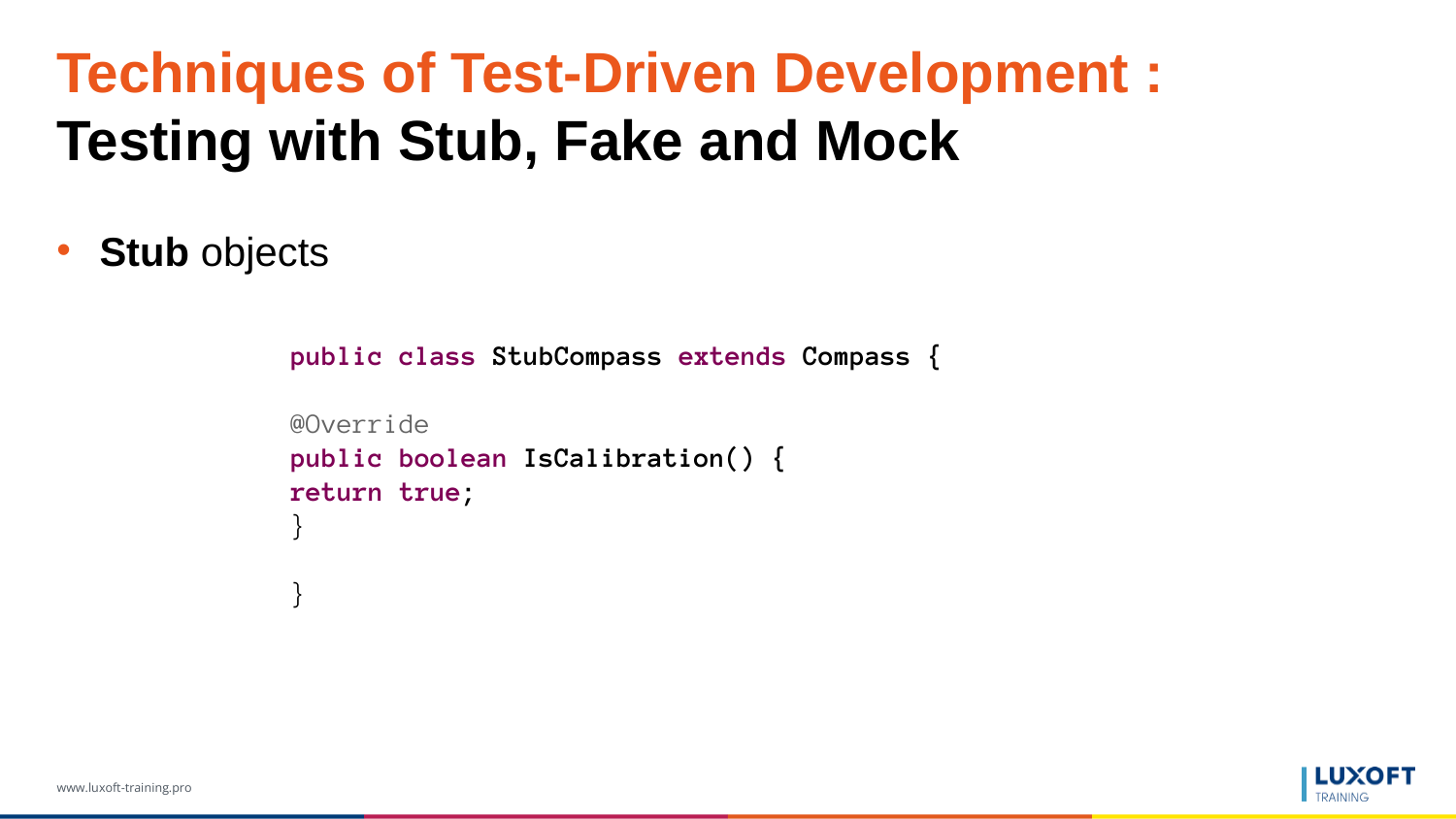

# Techniques of Test-Driven Development : Testing with Stub, Fake and Mock
Stub objects
public class StubCompass extends Compass {

@Override
public boolean IsCalibration() {
return true;
}

}